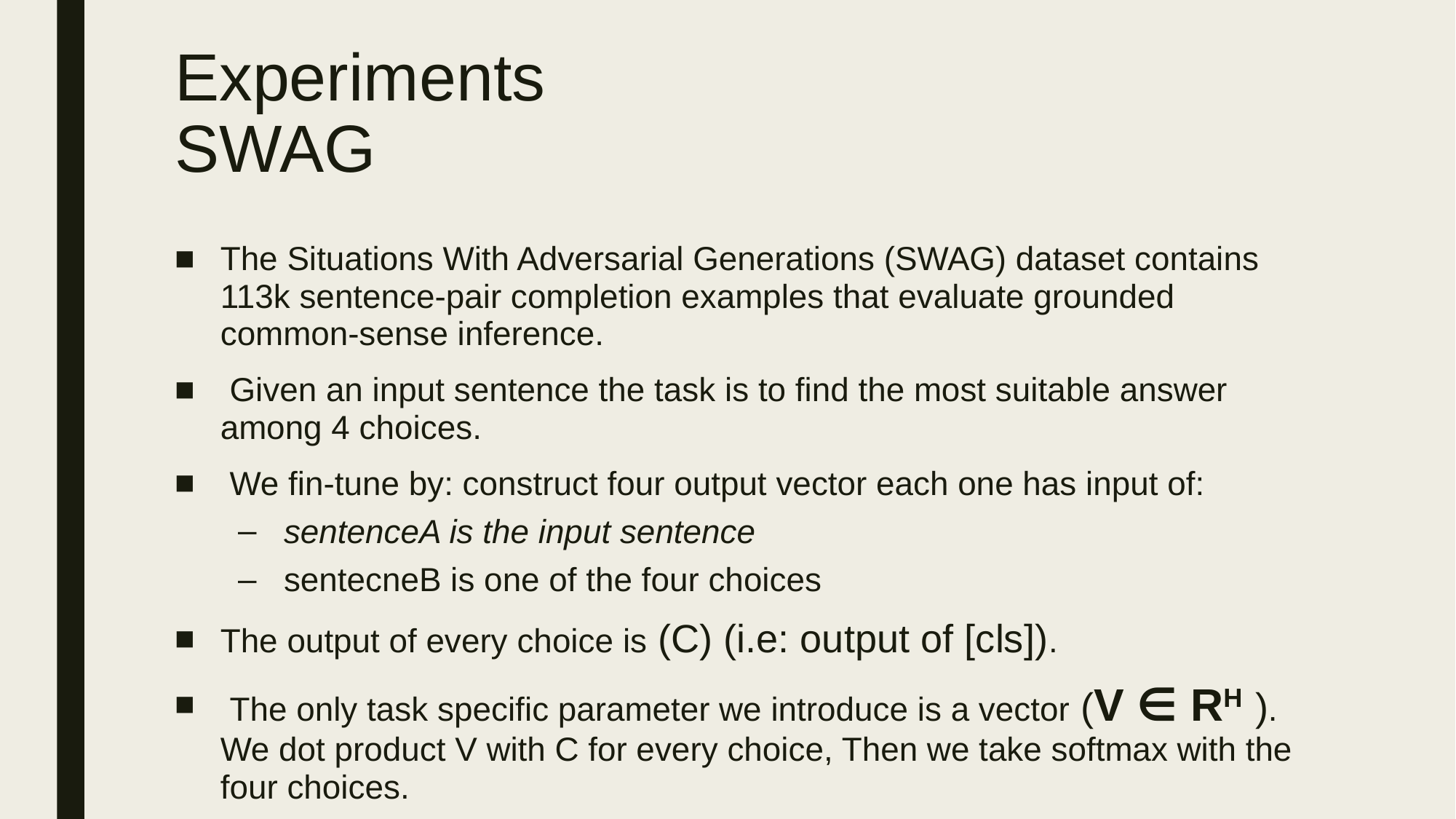

# Experiments SWAG
The Situations With Adversarial Generations (SWAG) dataset contains 113k sentence-pair completion examples that evaluate grounded common-sense inference.
 Given an input sentence the task is to find the most suitable answer among 4 choices.
 We fin-tune by: construct four output vector each one has input of:
sentenceA is the input sentence
sentecneB is one of the four choices
The output of every choice is (C) (i.e: output of [cls]).
 The only task specific parameter we introduce is a vector (V ∈ RH ). We dot product V with C for every choice, Then we take softmax with the four choices.